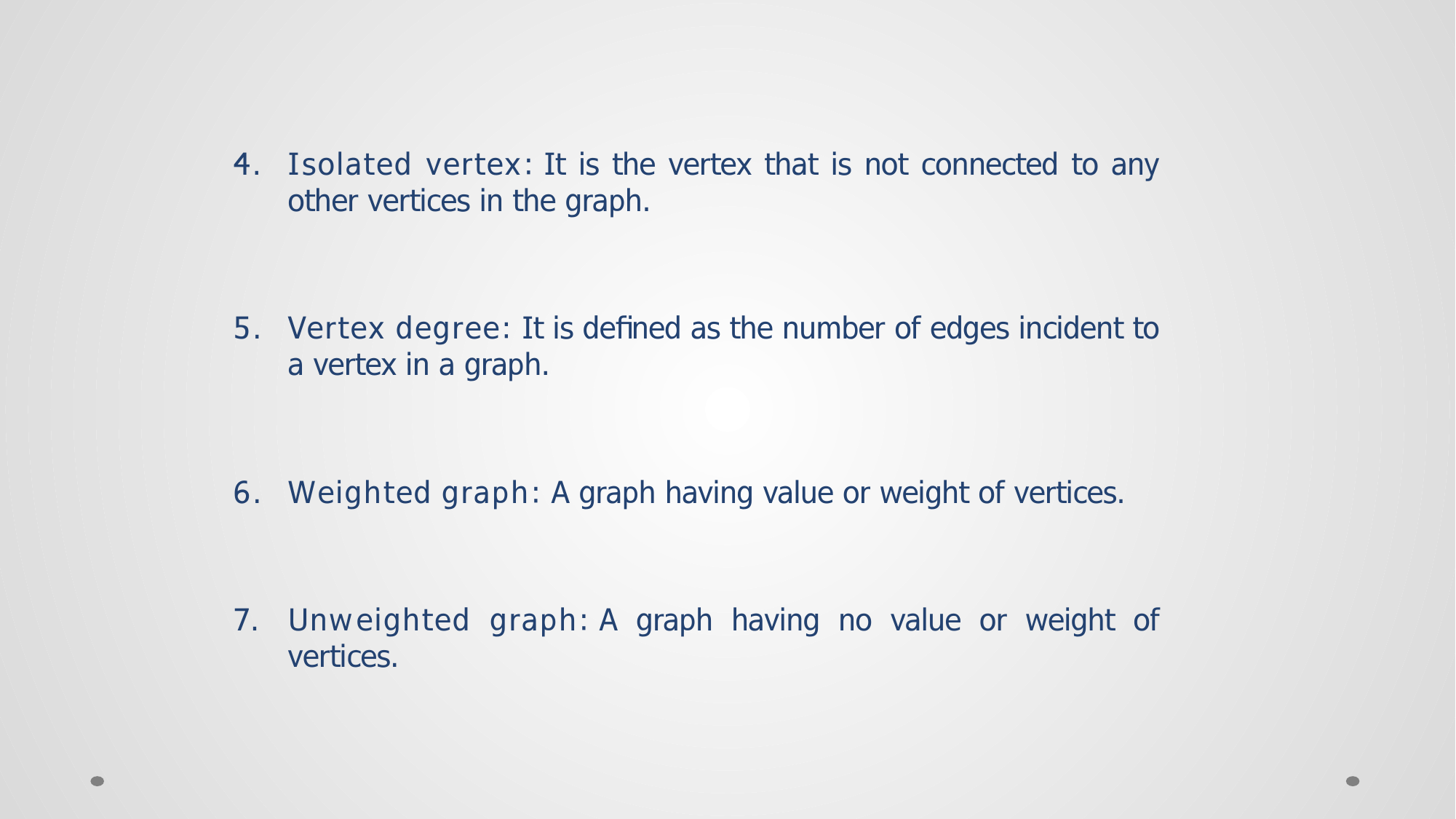

Isolated vertex: It is the vertex that is not connected to any other vertices in the graph.

Vertex degree: It is defined as the number of edges incident to a vertex in a graph.

Weighted graph: A graph having value or weight of vertices.

Unweighted graph: A graph having no value or weight of vertices.